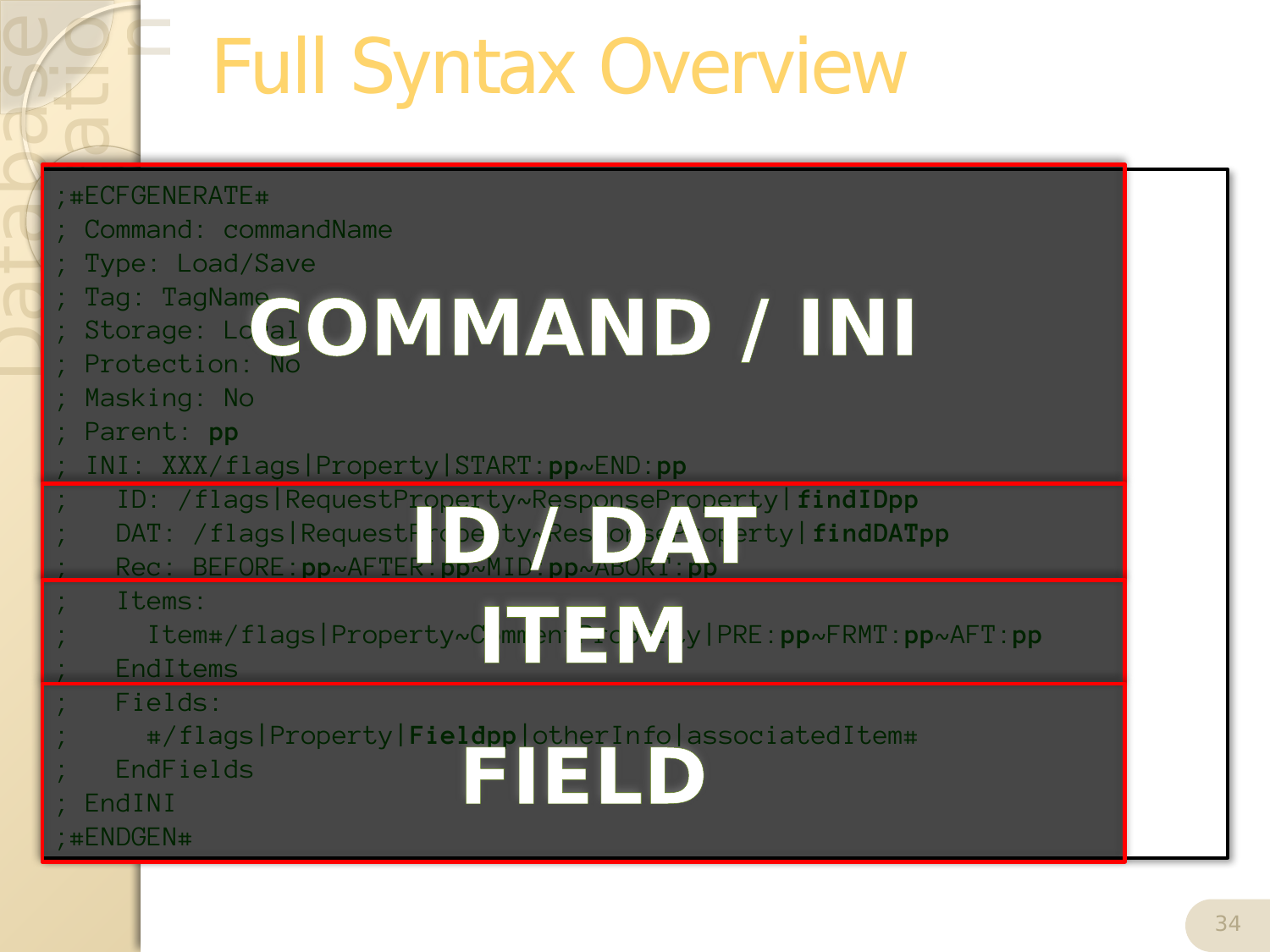

# Full Syntax Overview
Command / INI
;#ECFGENERATE#
; Command: commandName
; Type: Load/Save
; Tag: TagName
; Storage: Local
; Protection: No
; Masking: No
; Parent: pp
; INI: XXX/flags|Property|START:pp~END:pp
;   ID: /flags|RequestProperty~ResponseProperty|findIDpp
;   DAT: /flags|RequestProperty~ResponseProperty|findDATpp
;   Rec: BEFORE:pp~AFTER:pp~MID:pp~ABORT:pp
;   Items:
;     Item#/flags|Property~CommentProperty|PRE:pp~FRMT:pp~AFT:pp
;   EndItems
;   Fields:
;     #/flags|Property|Fieldpp|otherInfo|associatedItem#
;   EndFields
; EndINI
;#ENDGEN#
ID / DAT
Item
Field
34